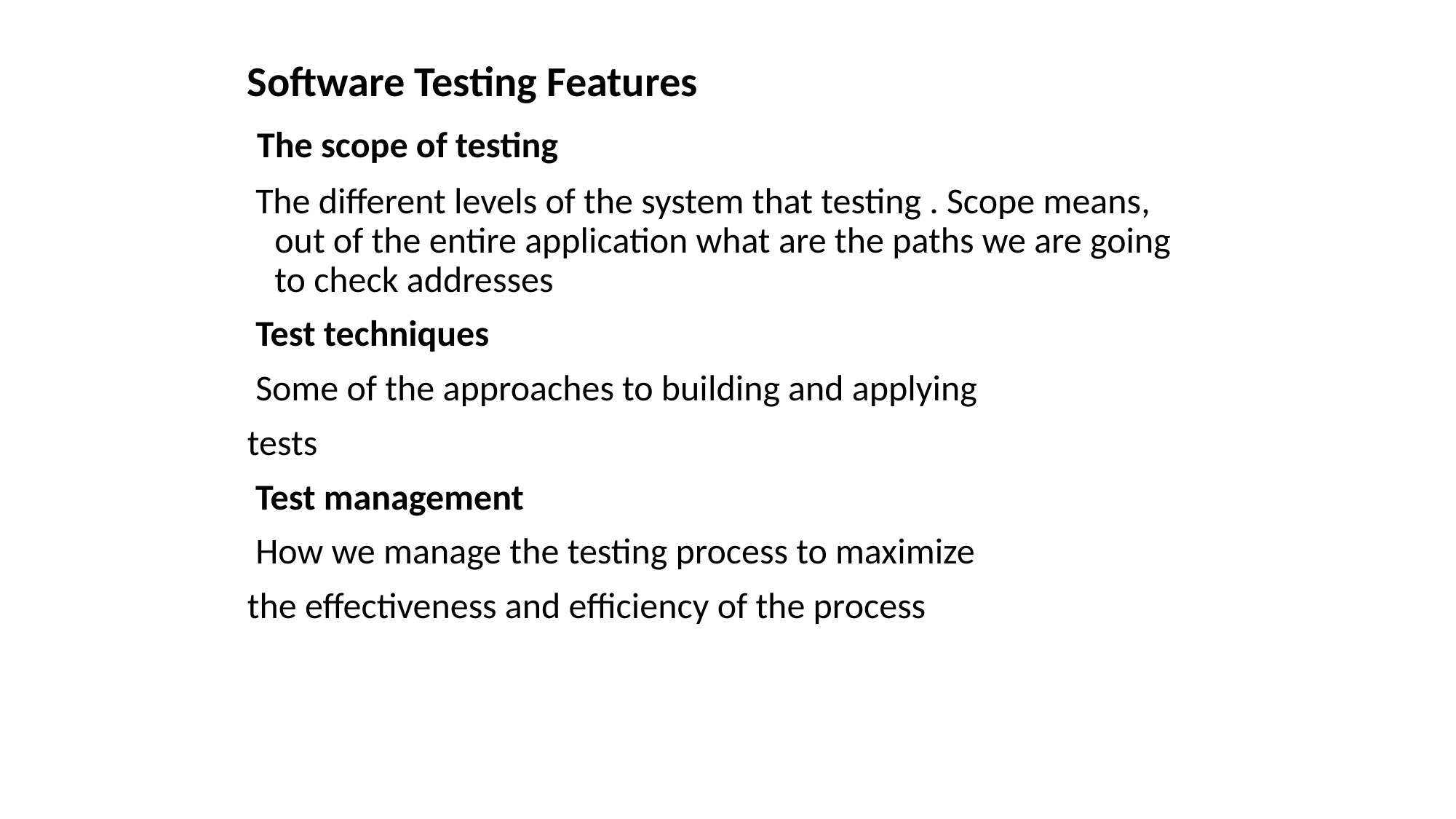

#
Software Testing Features
 The scope of testing
 The different levels of the system that testing . Scope means, out of the entire application what are the paths we are going to check addresses
 Test techniques
 Some of the approaches to building and applying
tests
 Test management
 How we manage the testing process to maximize
the effectiveness and efficiency of the process